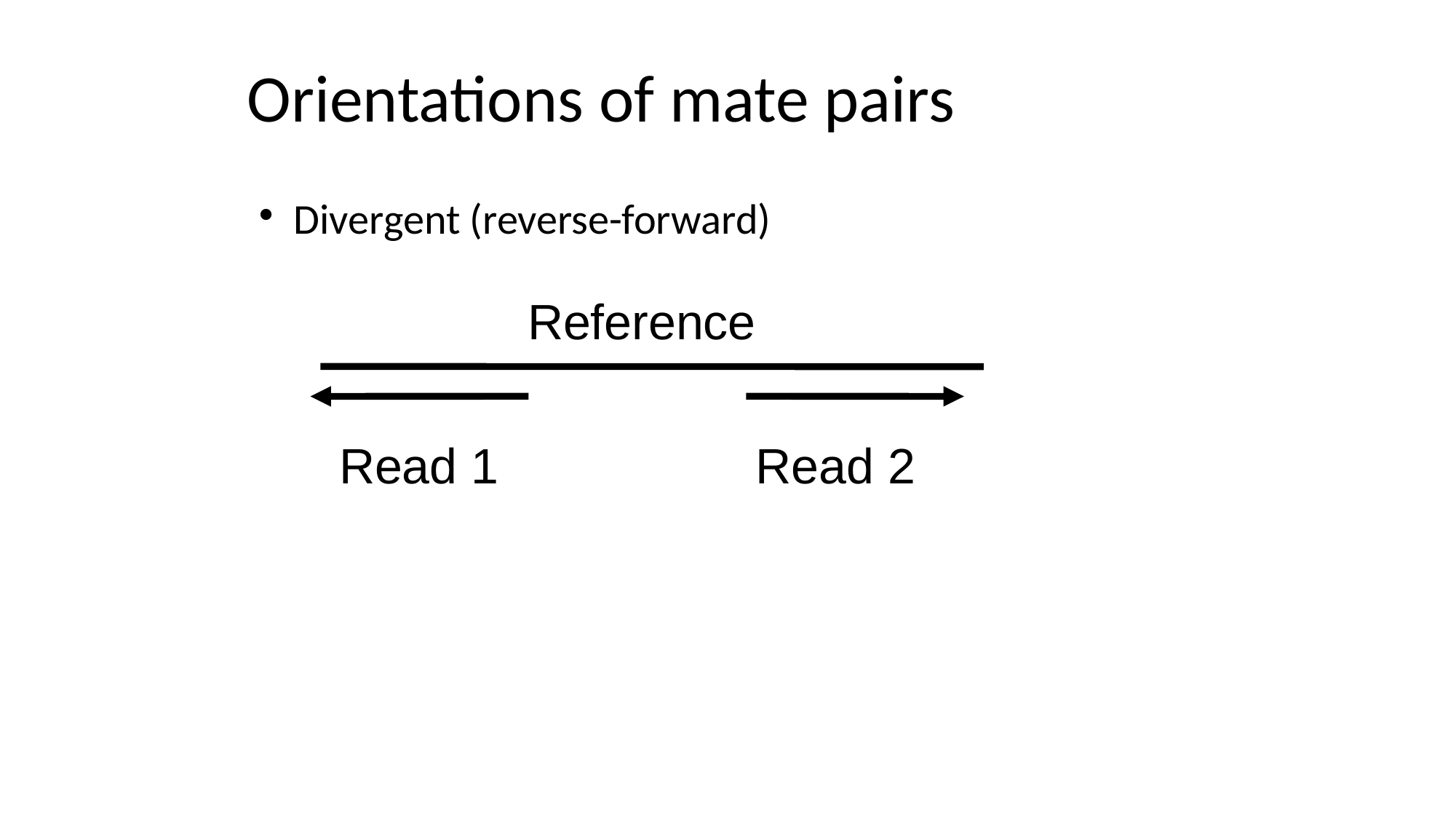

# Orientations of mate pairs
Divergent (reverse-forward)

Reference

Read 1
Read 2